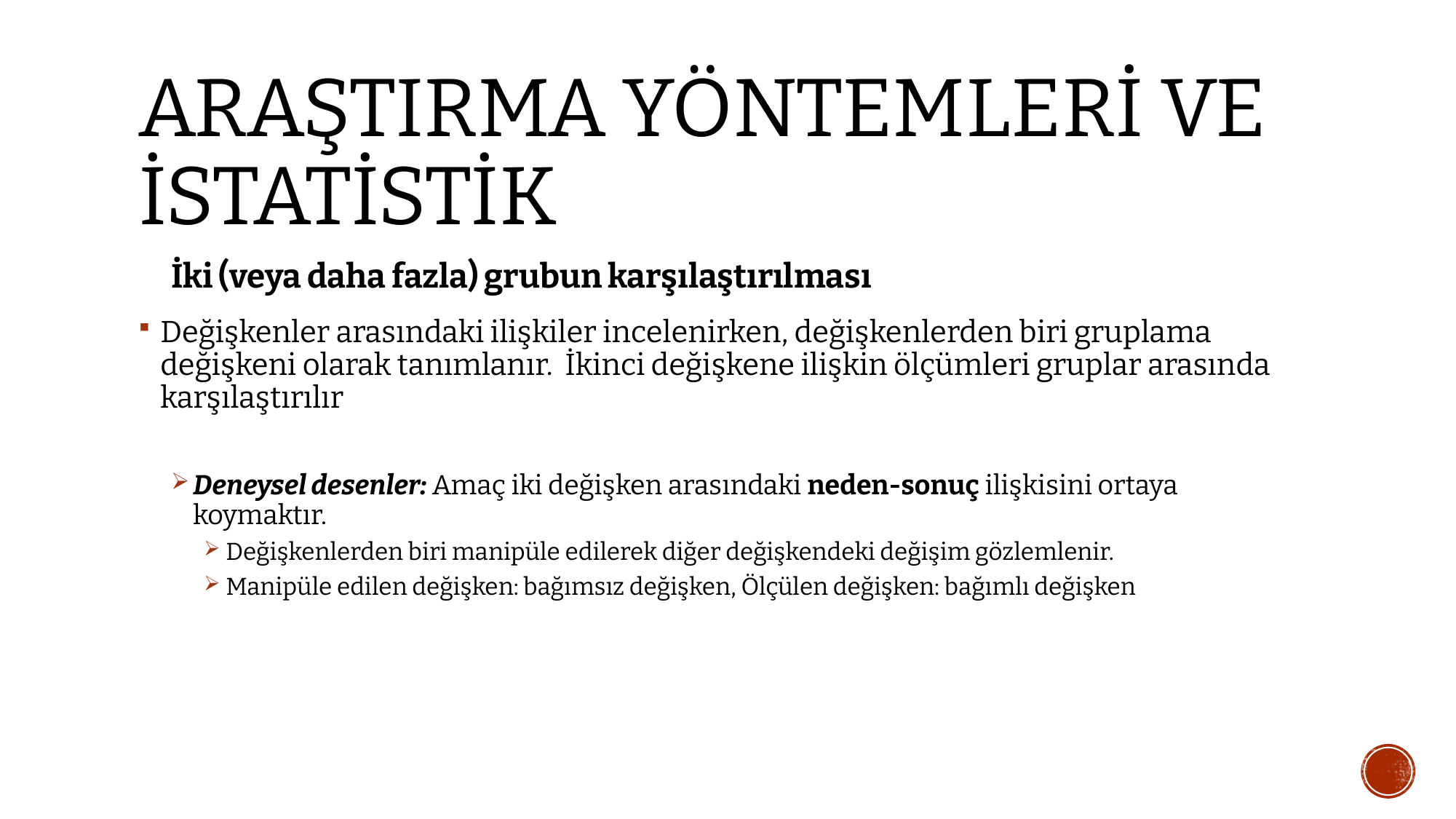

# ARAŞTIRMA YÖNTEMLERİ VE İSTATİSTİK
İki (veya daha fazla) grubun karşılaştırılması
Değişkenler arasındaki ilişkiler incelenirken, değişkenlerden biri gruplama değişkeni olarak tanımlanır.  İkinci değişkene ilişkin ölçümleri gruplar arasında karşılaştırılır

Deneysel desenler: Amaç iki değişken arasındaki neden-sonuç ilişkisini ortaya koymaktır.
Değişkenlerden biri manipüle edilerek diğer değişkendeki değişim gözlemlenir.
Manipüle edilen değişken: bağımsız değişken, Ölçülen değişken: bağımlı değişken